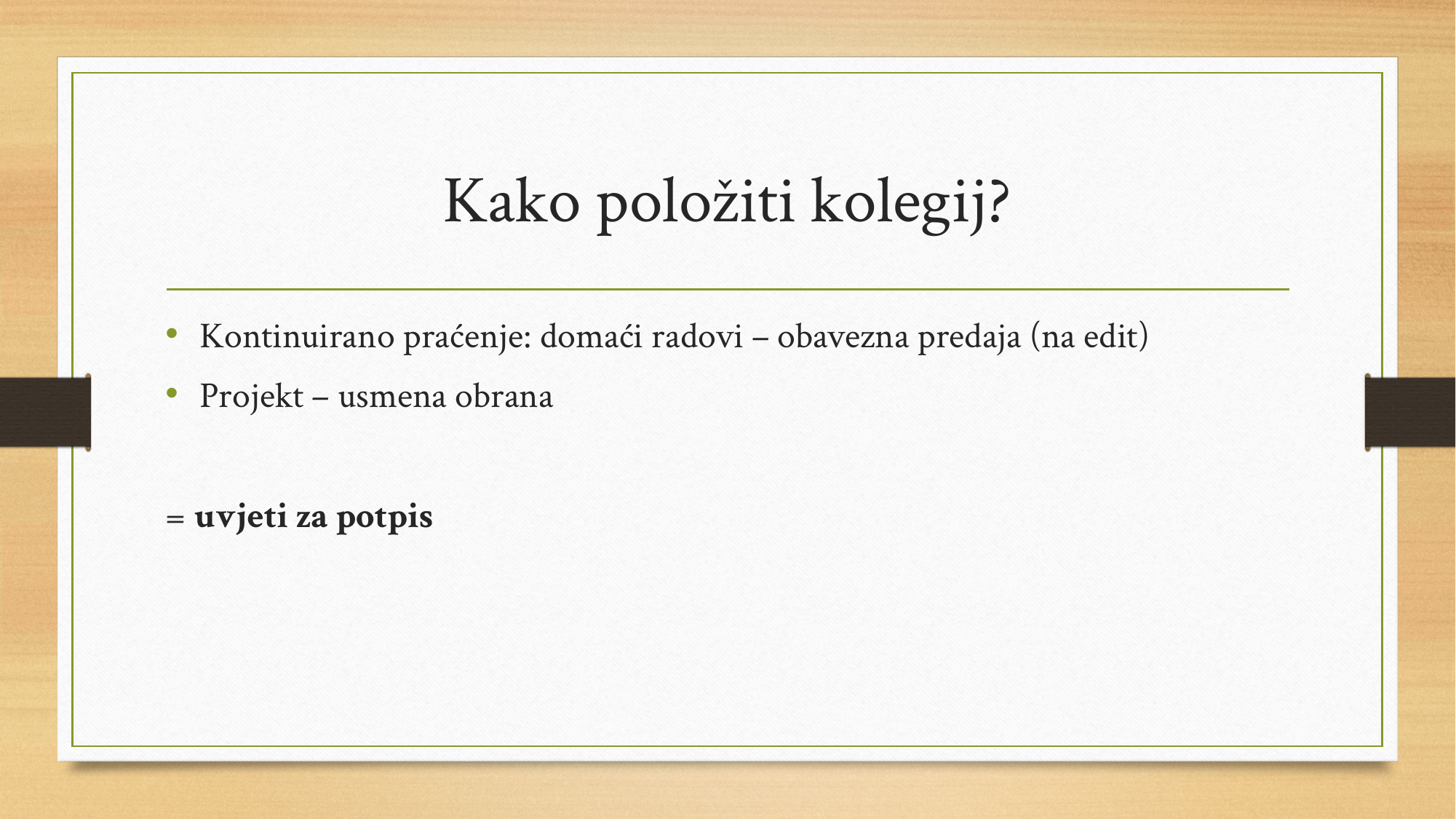

# Kako položiti kolegij?
Kontinuirano praćenje: domaći radovi – obavezna predaja (na edit)
Projekt – usmena obrana

= uvjeti za potpis